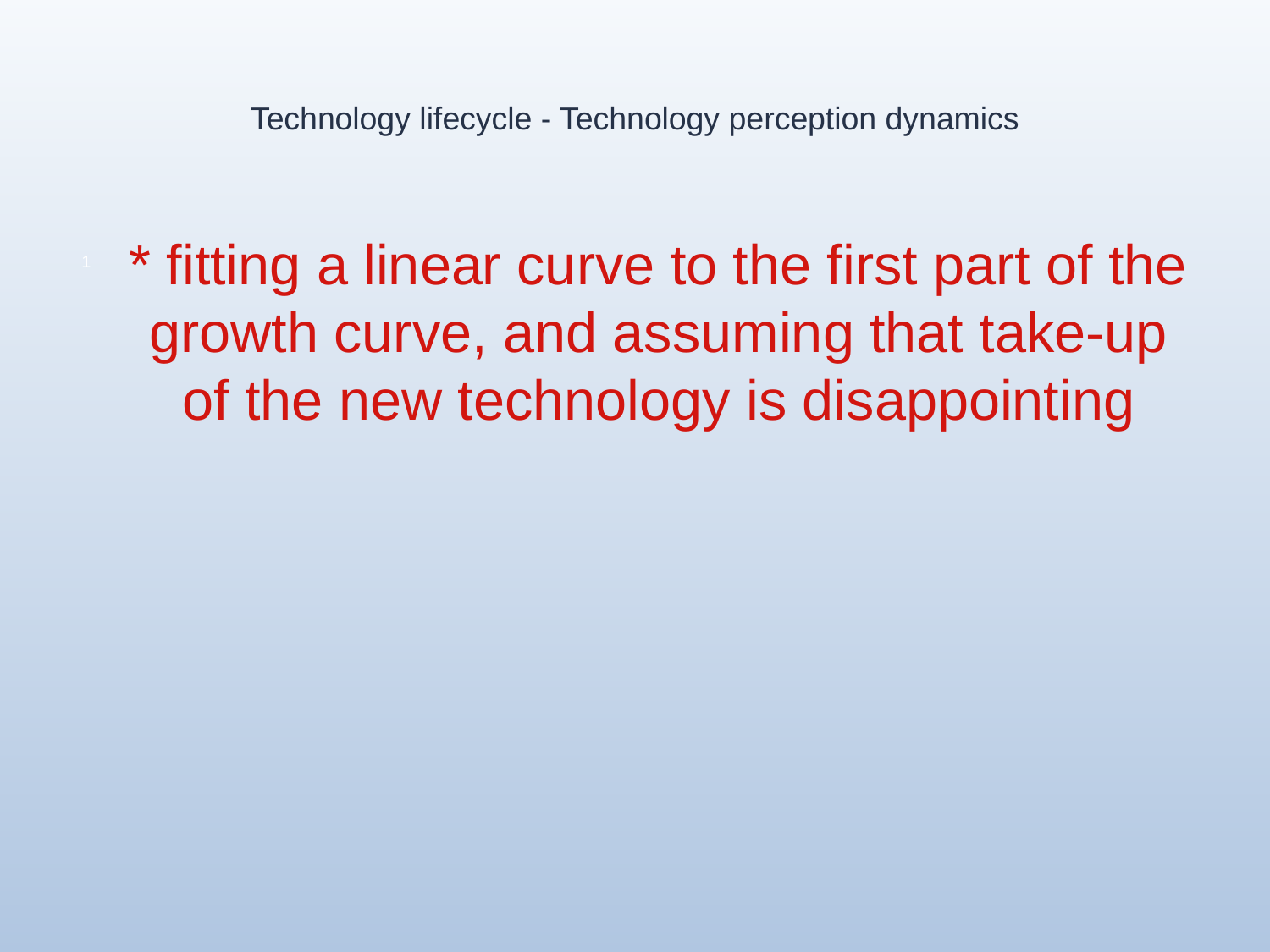

# Technology lifecycle - Technology perception dynamics
* fitting a linear curve to the first part of the growth curve, and assuming that take-up of the new technology is disappointing